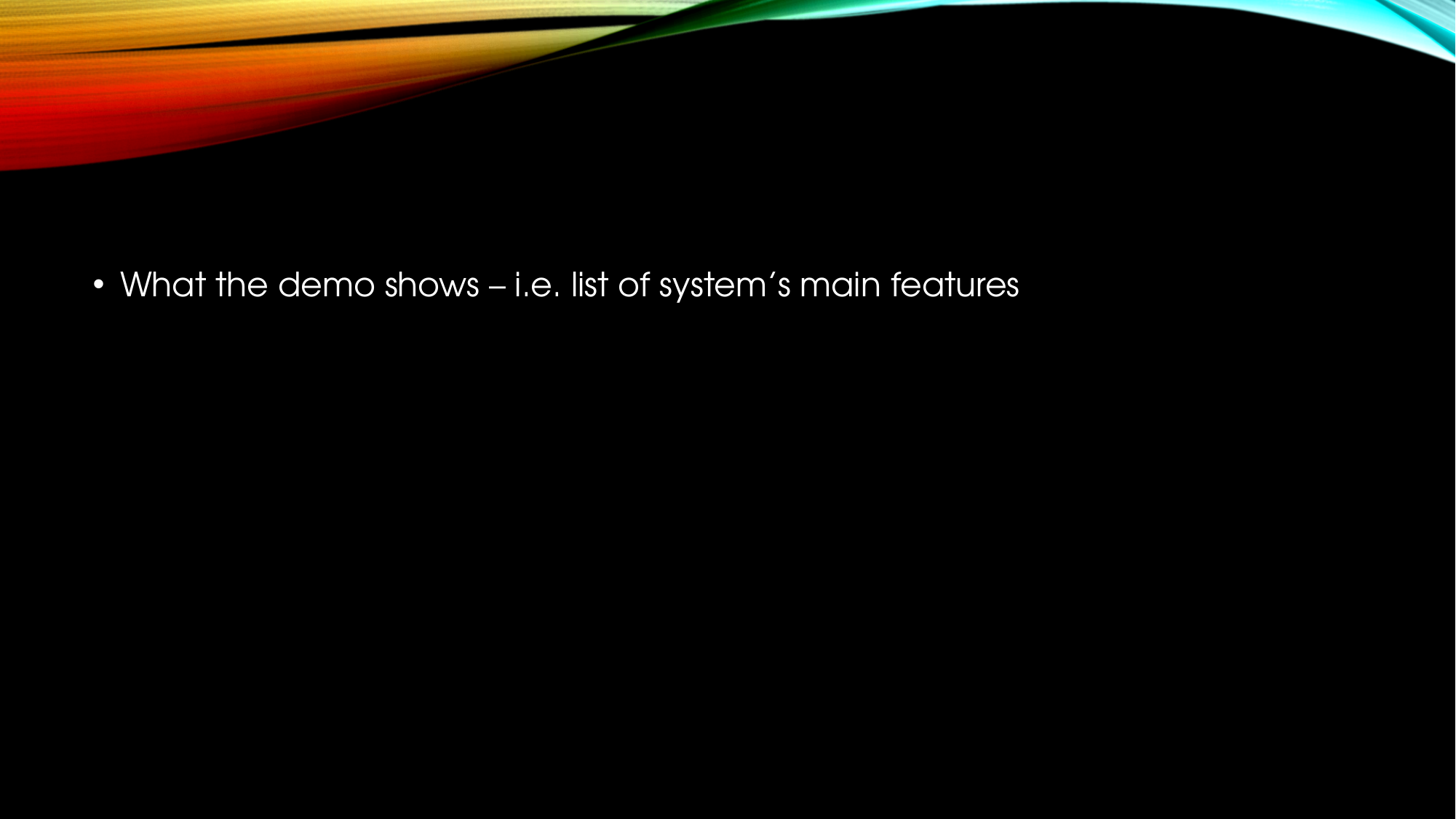

#
What the demo shows – i.e. list of system’s main features